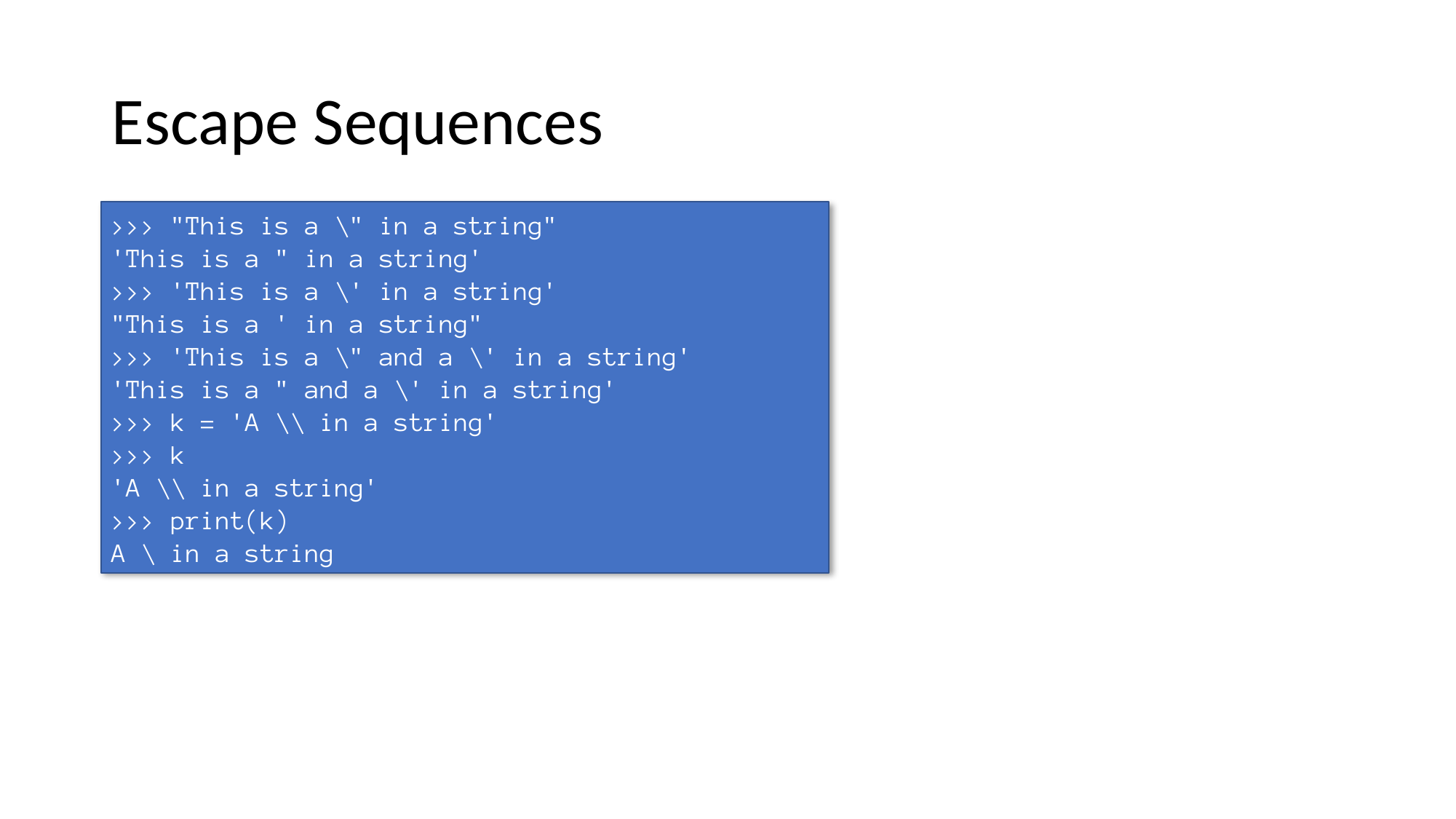

# Escape Sequences
>>> "This is a \" in a string"
'This is a " in a string'
>>> 'This is a \' in a string'
"This is a ' in a string"
>>> 'This is a \" and a \' in a string'
'This is a " and a \' in a string'
>>> k = 'A \\ in a string'
>>> k
'A \\ in a string'
>>> print(k)
A \ in a string